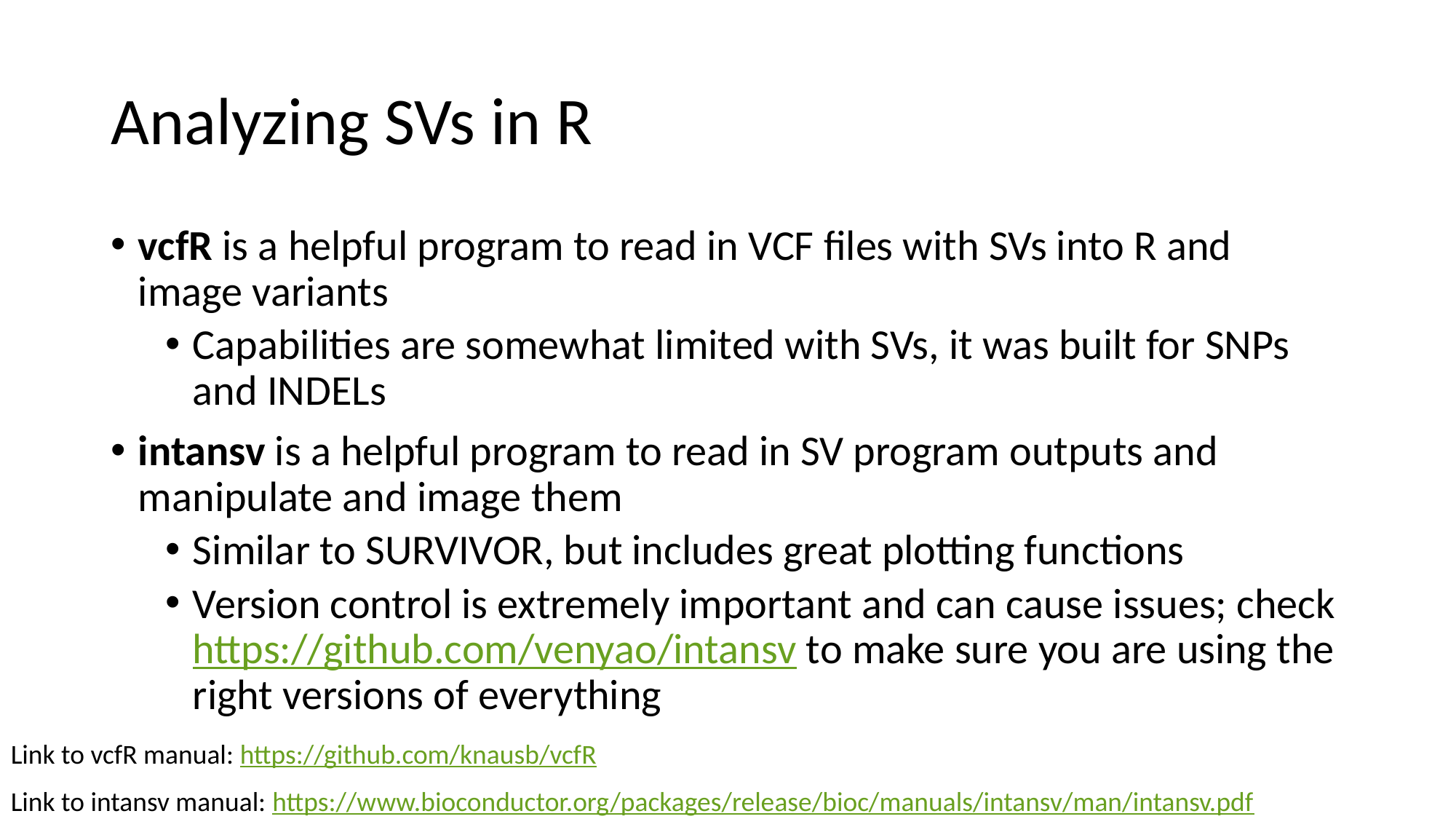

# Analyzing SVs in R
vcfR is a helpful program to read in VCF files with SVs into R and image variants
Capabilities are somewhat limited with SVs, it was built for SNPs and INDELs
intansv is a helpful program to read in SV program outputs and manipulate and image them
Similar to SURVIVOR, but includes great plotting functions
Version control is extremely important and can cause issues; check https://github.com/venyao/intansv to make sure you are using the right versions of everything
Link to vcfR manual: https://github.com/knausb/vcfR
Link to intansv manual: https://www.bioconductor.org/packages/release/bioc/manuals/intansv/man/intansv.pdf